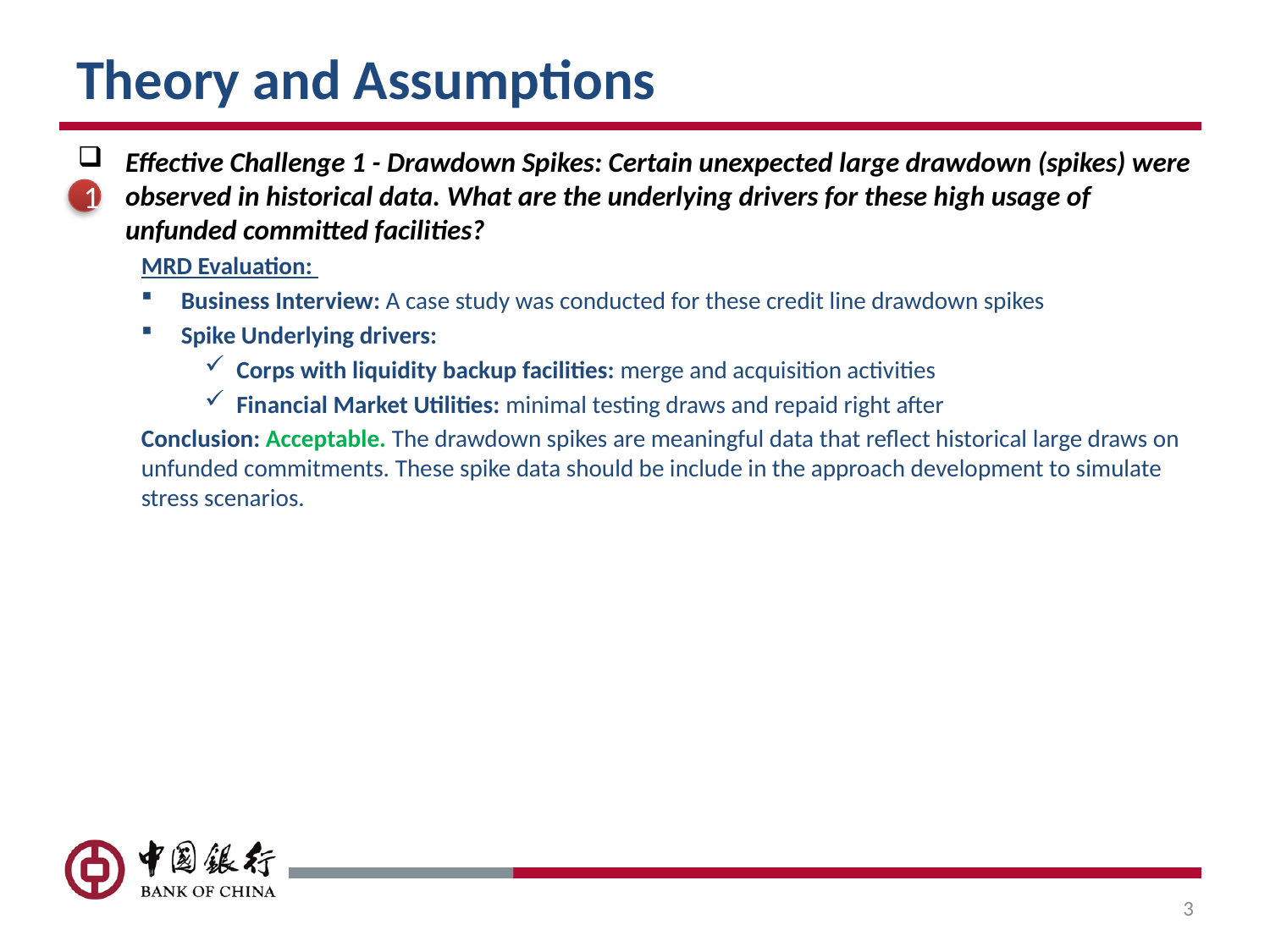

# Theory and Assumptions
Effective Challenge 1 - Drawdown Spikes: Certain unexpected large drawdown (spikes) were observed in historical data. What are the underlying drivers for these high usage of unfunded committed facilities?
MRD Evaluation:
Business Interview: A case study was conducted for these credit line drawdown spikes
Spike Underlying drivers:
Corps with liquidity backup facilities: merge and acquisition activities
Financial Market Utilities: minimal testing draws and repaid right after
Conclusion: Acceptable. The drawdown spikes are meaningful data that reflect historical large draws on unfunded commitments. These spike data should be include in the approach development to simulate stress scenarios.

1
3